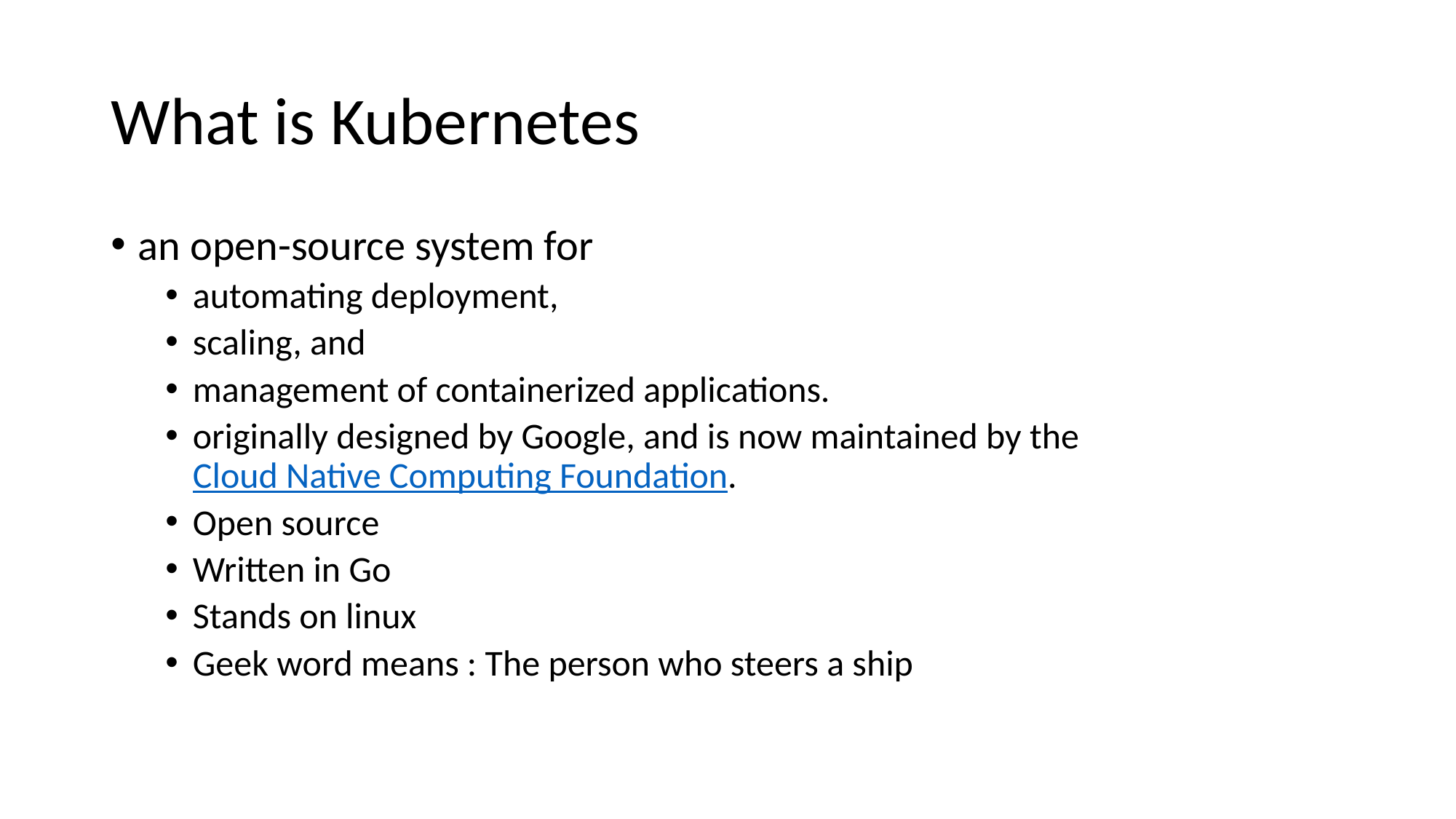

# What is Kubernetes
an open-source system for
automating deployment,
scaling, and
management of containerized applications.
originally designed by Google, and is now maintained by the Cloud Native Computing Foundation.
Open source
Written in Go
Stands on linux
Geek word means : The person who steers a ship